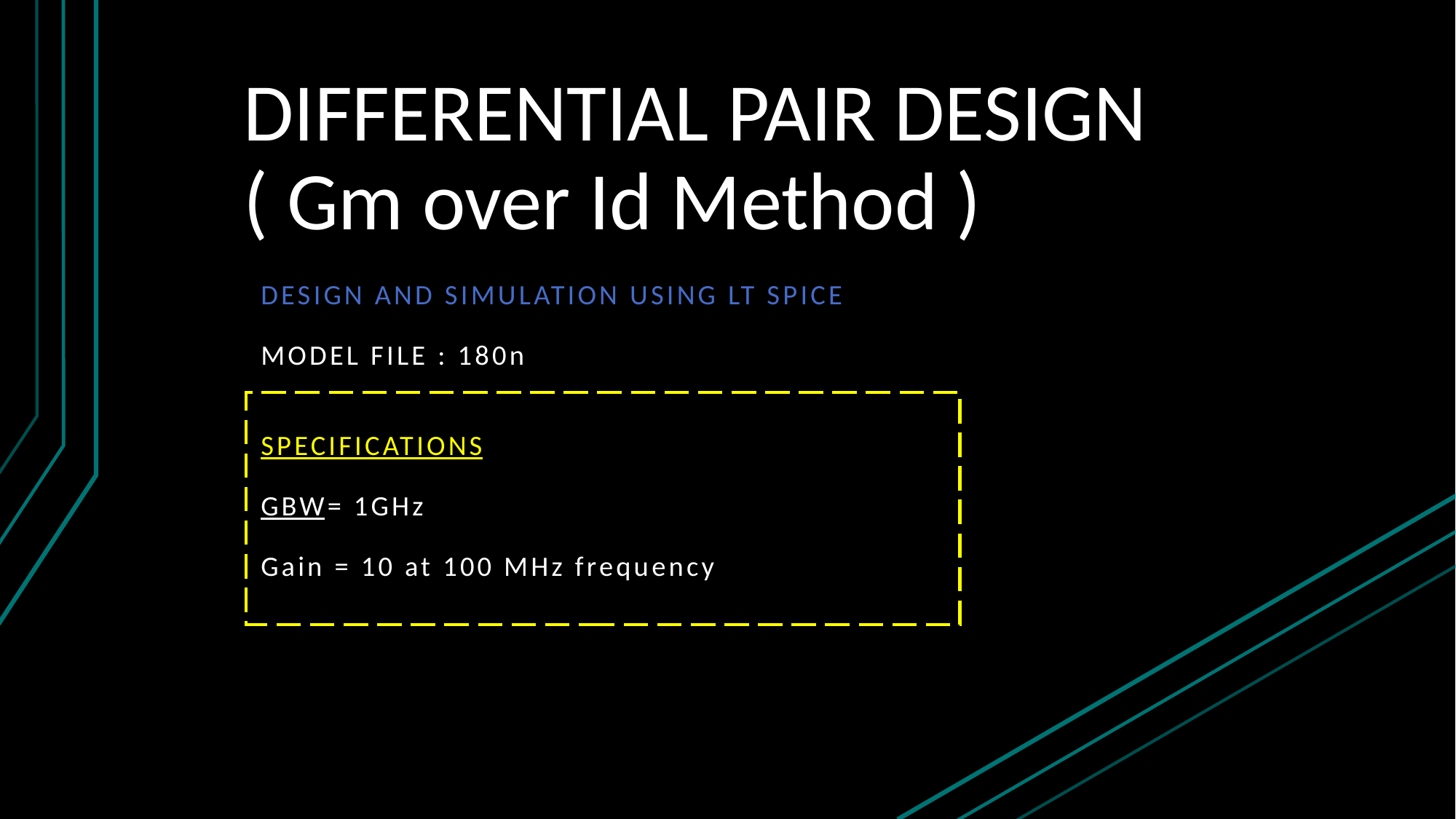

# DIFFERENTIAL PAIR DESIGN ( Gm over Id Method )
DESIGN AND SIMULATION using lt spice

Model file : 180n

SPECIFICATIONS

GBW= 1GHz

Gain = 10 at 100 MHz frequency